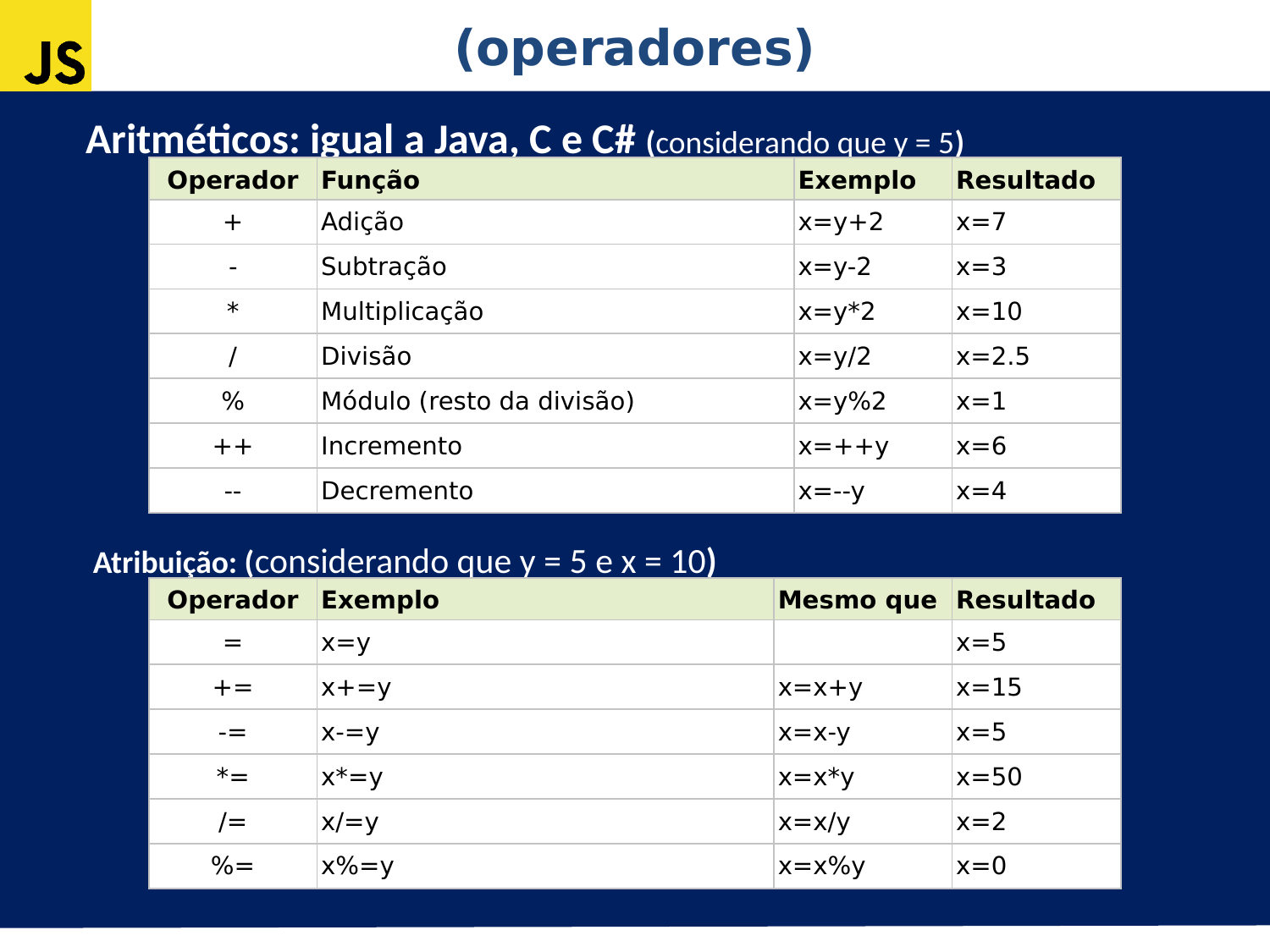

(operadores)
Aritméticos: igual a Java, C e C# (considerando que y = 5)

 Atribuição: (considerando que y = 5 e x = 10)

| Operador | Função | Exemplo | Resultado |
| --- | --- | --- | --- |
| + | Adição | x=y+2 | x=7 |
| - | Subtração | x=y-2 | x=3 |
| \* | Multiplicação | x=y\*2 | x=10 |
| / | Divisão | x=y/2 | x=2.5 |
| % | Módulo (resto da divisão) | x=y%2 | x=1 |
| ++ | Incremento | x=++y | x=6 |
| -- | Decremento | x=--y | x=4 |
| Operador | Exemplo | Mesmo que | Resultado |
| --- | --- | --- | --- |
| = | x=y |  | x=5 |
| += | x+=y | x=x+y | x=15 |
| -= | x-=y | x=x-y | x=5 |
| \*= | x\*=y | x=x\*y | x=50 |
| /= | x/=y | x=x/y | x=2 |
| %= | x%=y | x=x%y | x=0 |